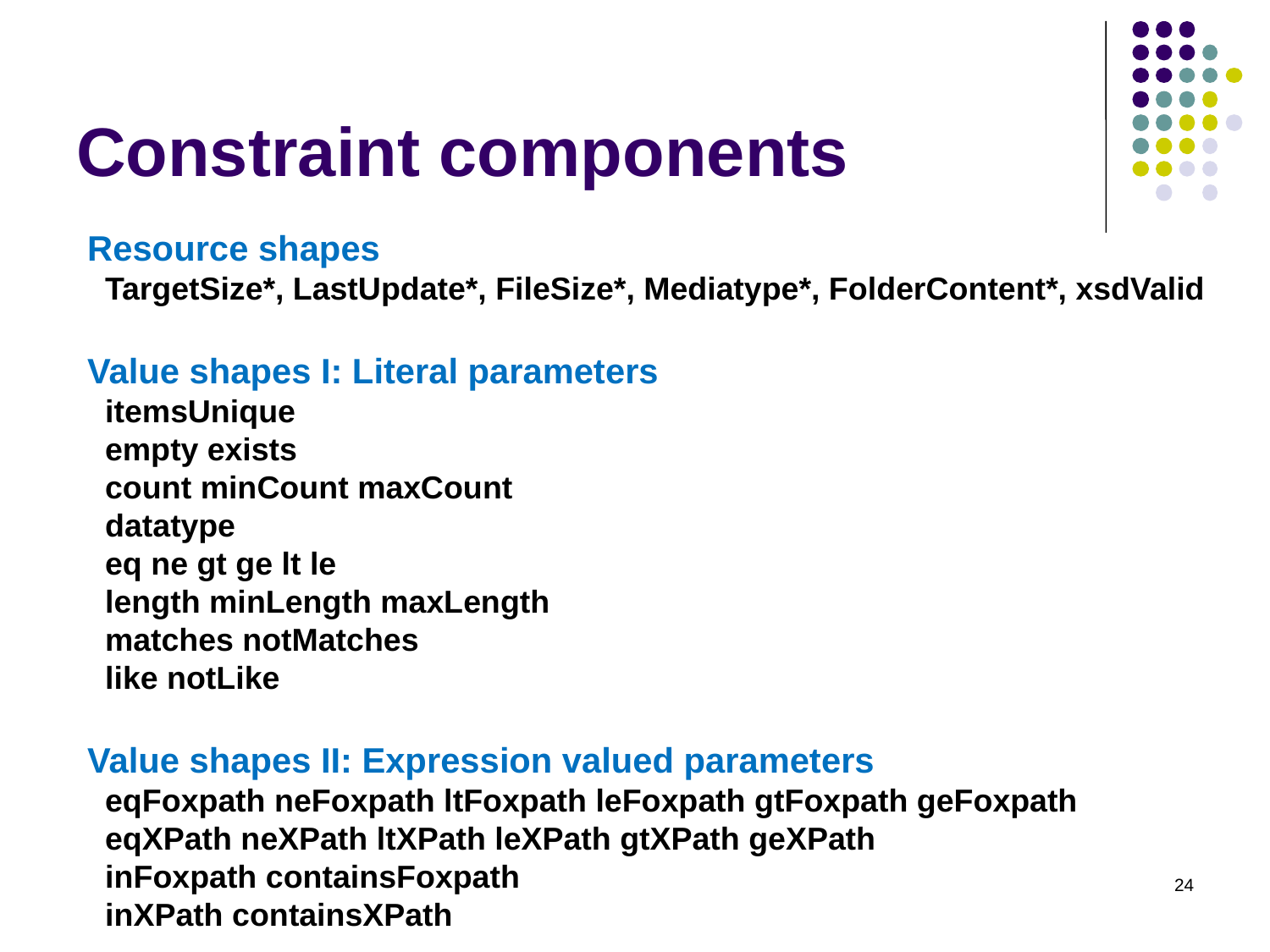

# Constraint components
Resource shapes
  TargetSize*, LastUpdate*, FileSize*, Mediatype*, FolderContent*, xsdValid

Value shapes I: Literal parameters
  itemsUnique
  empty exists
  count minCount maxCount
  datatype
  eq ne gt ge lt le
  length minLength maxLength
  matches notMatches
  like notLike

Value shapes II: Expression valued parameters
  eqFoxpath neFoxpath ltFoxpath leFoxpath gtFoxpath geFoxpath
  eqXPath neXPath ltXPath leXPath gtXPath geXPath
  inFoxpath containsFoxpath
  inXPath containsXPath
24